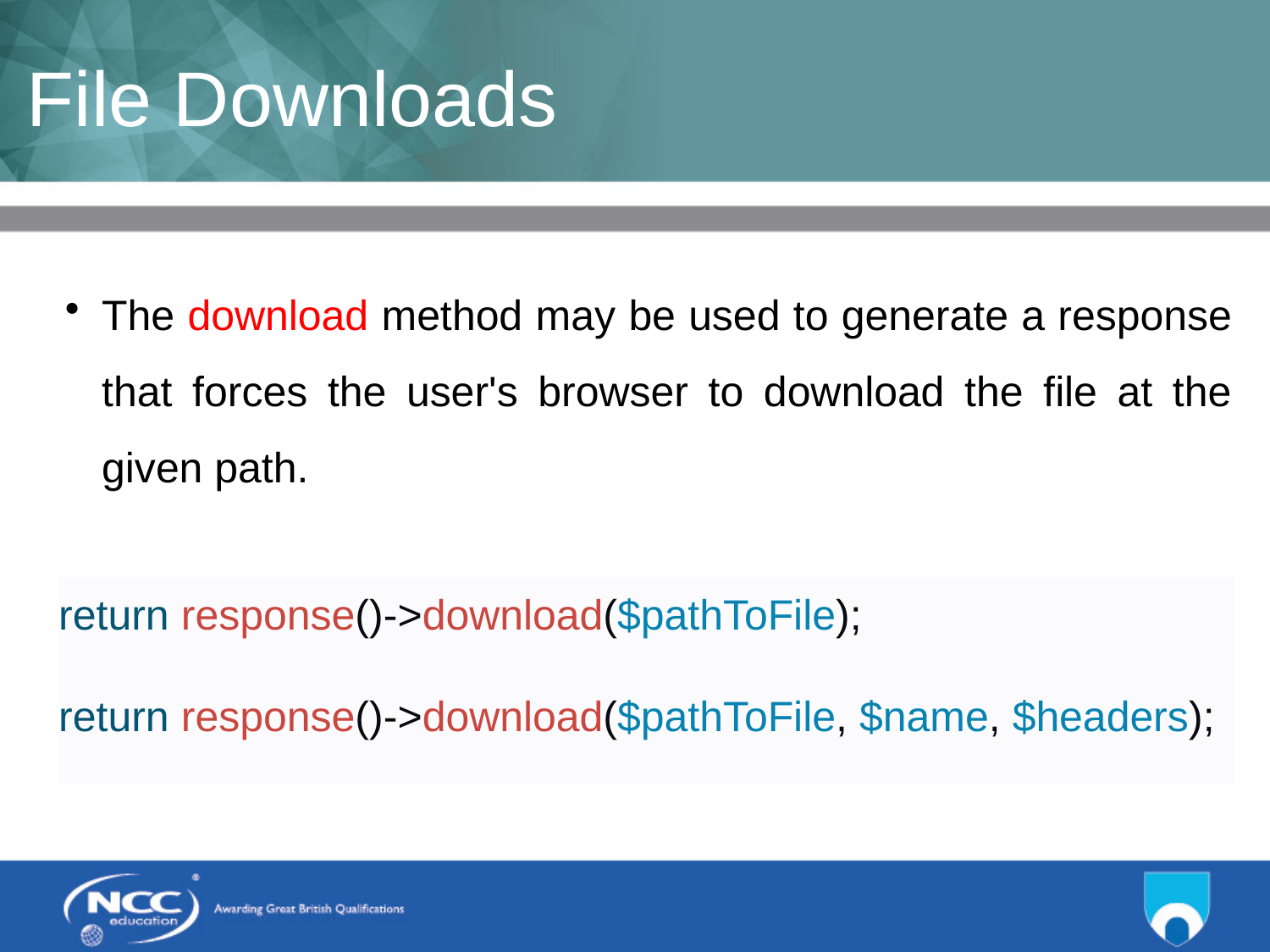

# File Downloads
The download method may be used to generate a response that forces the user's browser to download the file at the given path.
return response()->download($pathToFile);

return response()->download($pathToFile, $name, $headers);